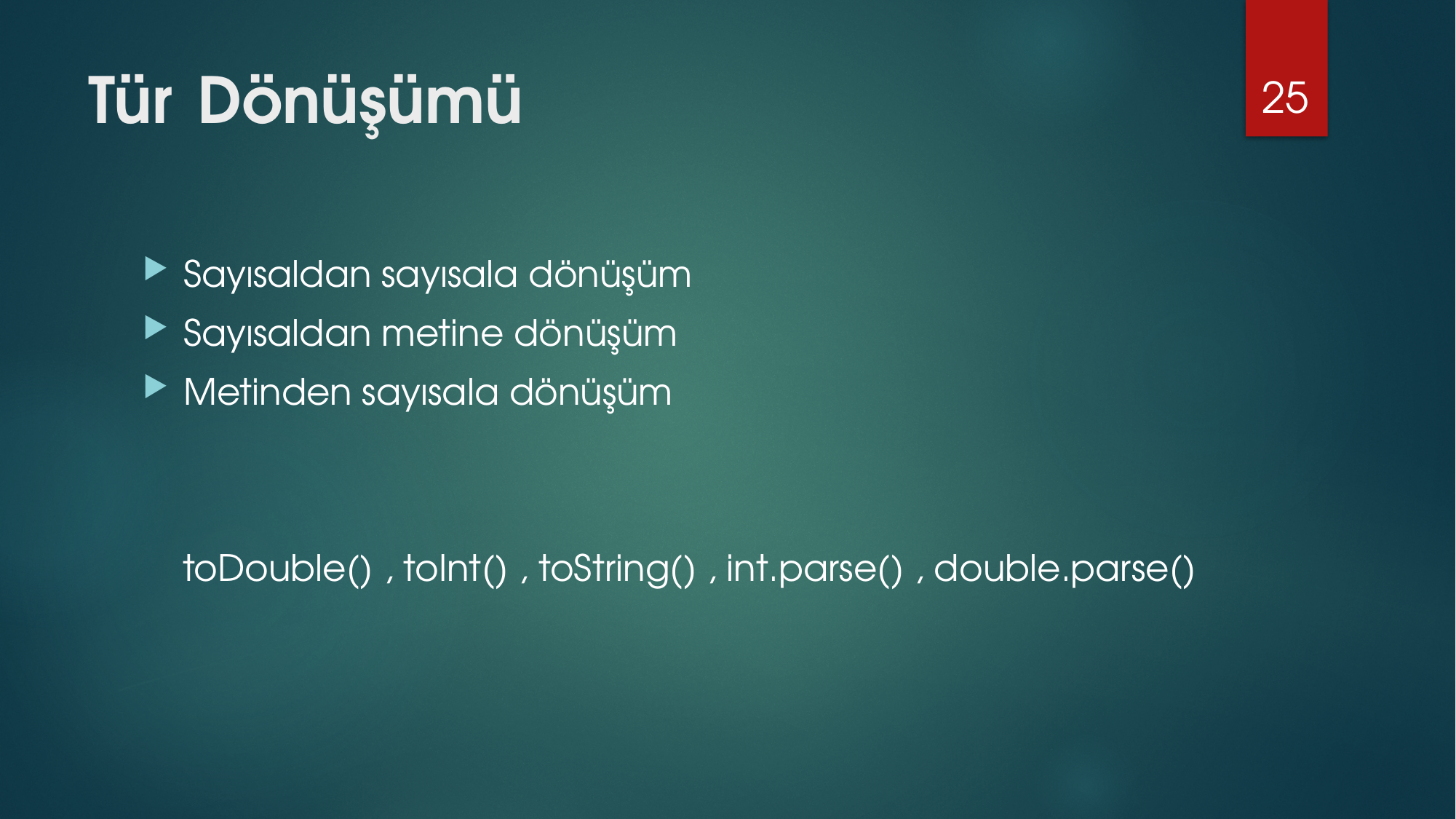

25
# Tür	Dönüşümü
Sayısaldan sayısala dönüşüm
Sayısaldan metine dönüşüm
Metinden sayısala dönüşüm

    toDouble() , toInt() , toString() , int.parse() , double.parse()